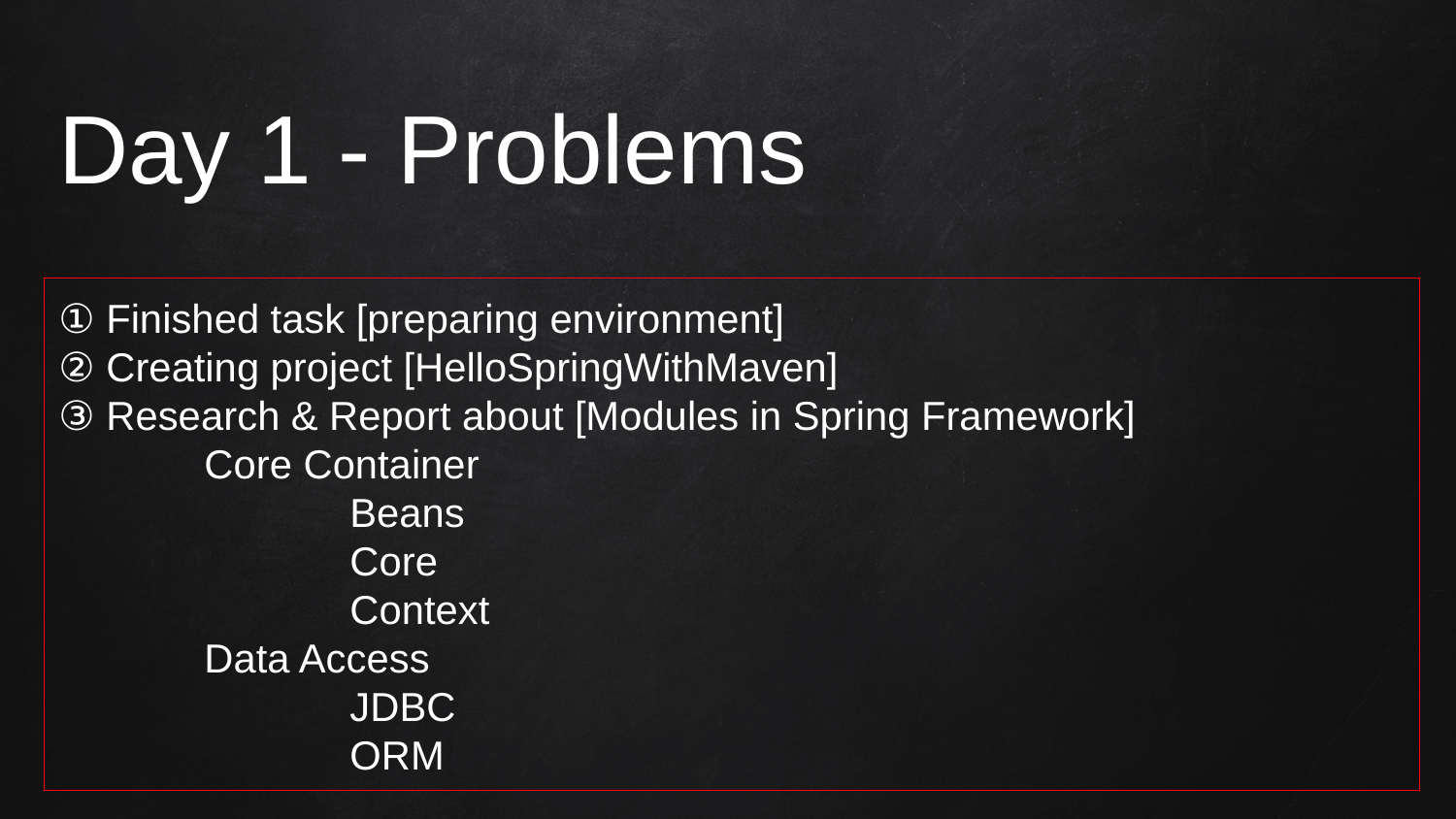

Day 1 - Problems
① Finished task [preparing environment]
② Creating project [HelloSpringWithMaven]
③ Research & Report about [Modules in Spring Framework]
	Core Container
		Beans
		Core
		Context
	Data Access
		JDBC
		ORM